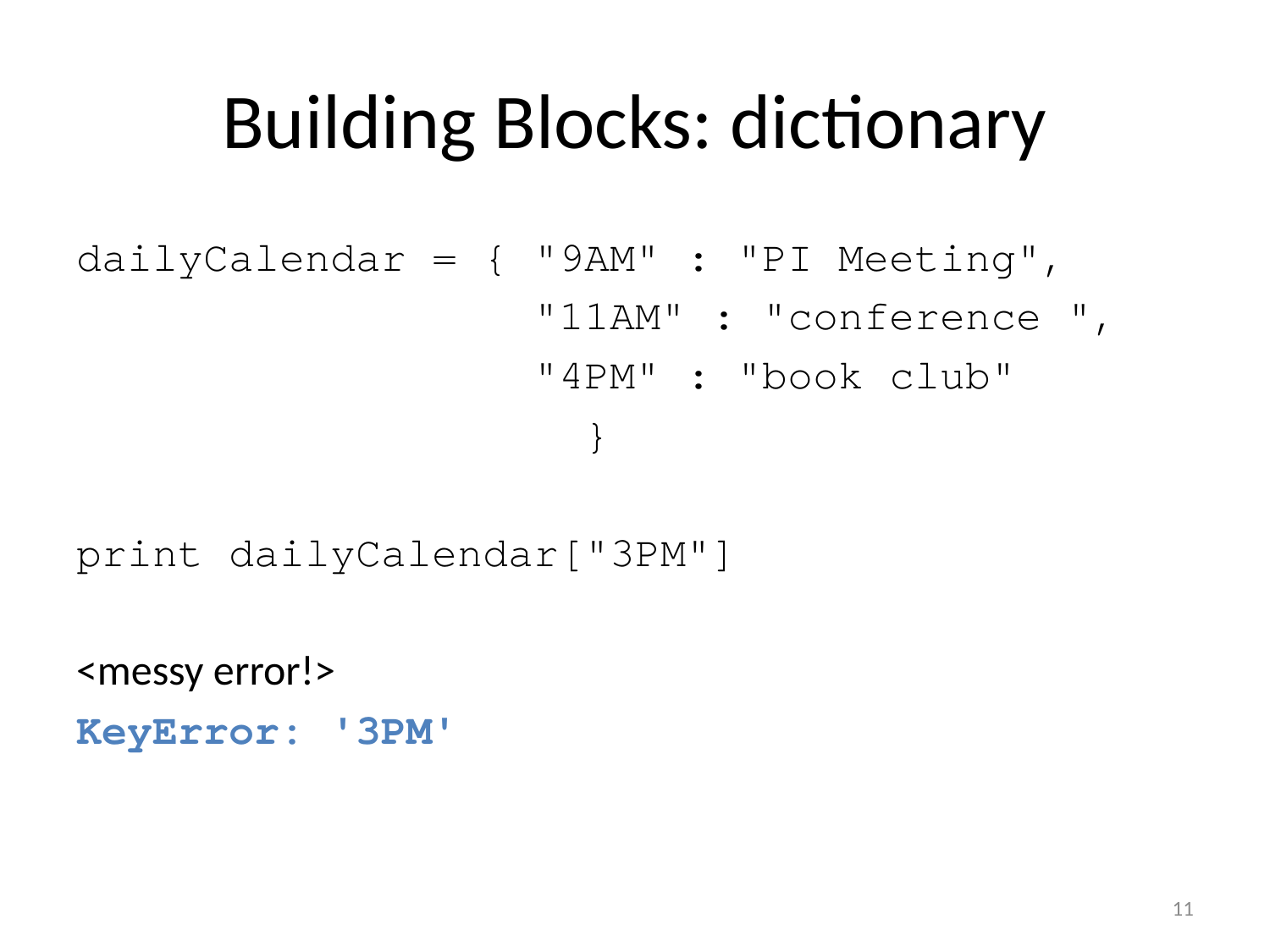

# Building Blocks: dictionary
dailyCalendar = { "9AM" : "PI Meeting",
                  "11AM" : "conference ",
                  "4PM" : "book club"
				}

print dailyCalendar["3PM"]

<messy error!>
KeyError: '3PM'

11